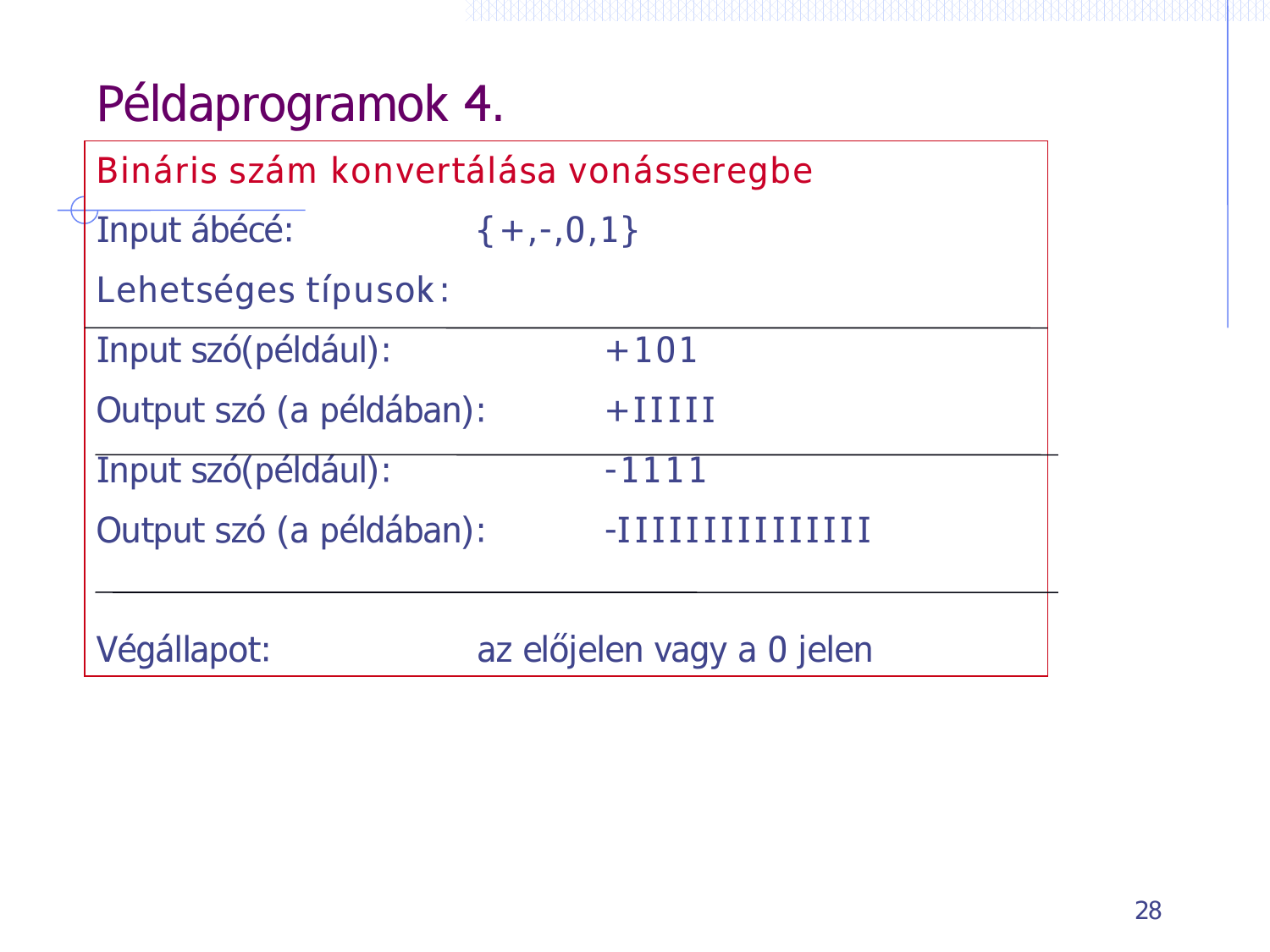

# Példaprogramok 4.
Bináris szám konvertálása vonásseregbe
Input ábécé: 		{+,-,0,1}
Lehetséges típusok:
Input szó(például):		+101
Output szó (a példában):	+IIIII
Input szó(például):		-1111
Output szó (a példában):	-IIIIIIIIIIIIIII

Végállapot:		az előjelen vagy a 0 jelen

28